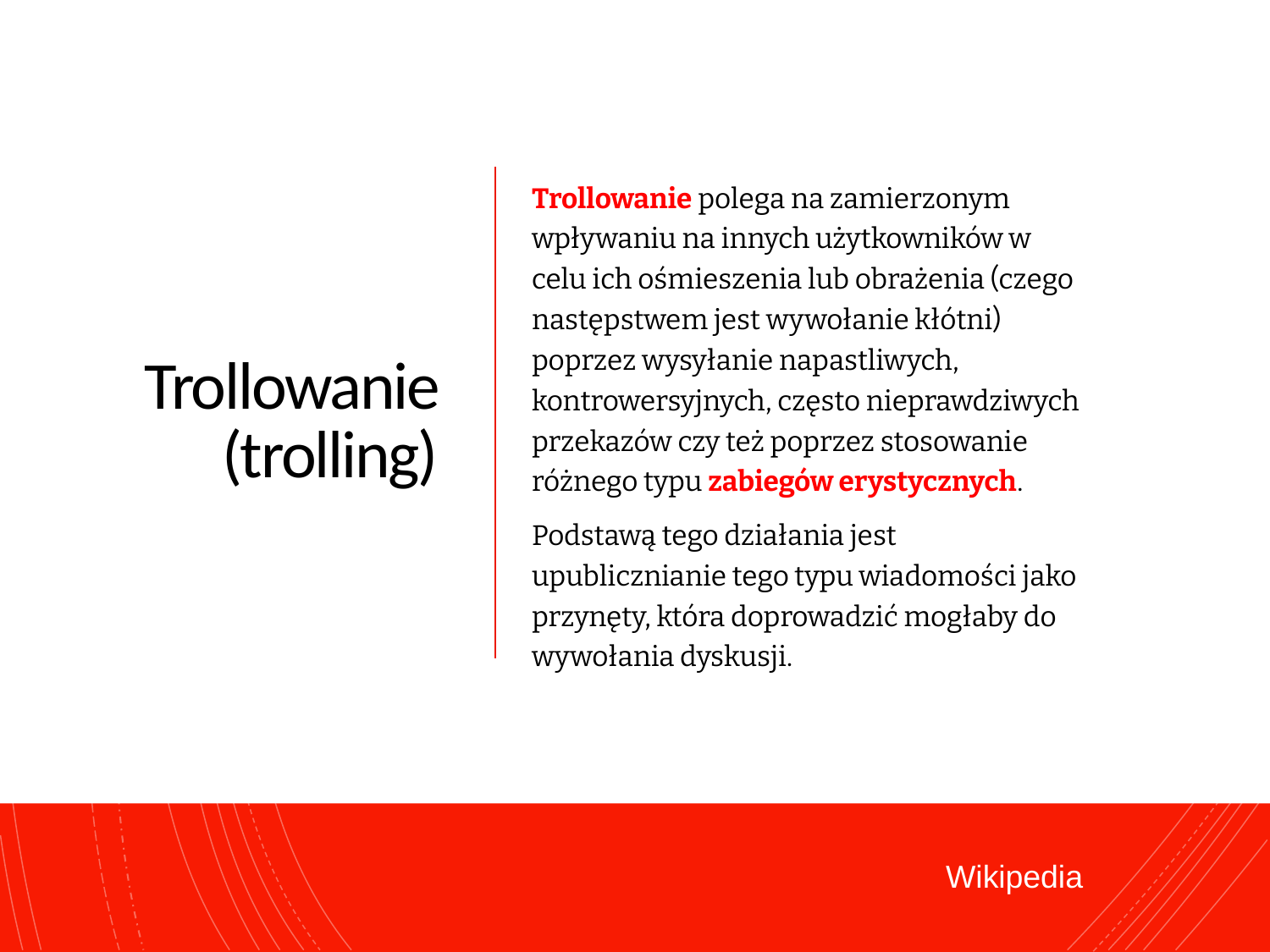

# Trollowanie (trolling)
Trollowanie polega na zamierzonym wpływaniu na innych użytkowników w celu ich ośmieszenia lub obrażenia (czego następstwem jest wywołanie kłótni) poprzez wysyłanie napastliwych, kontrowersyjnych, często nieprawdziwych przekazów czy też poprzez stosowanie różnego typu zabiegów erystycznych.
Podstawą tego działania jest upublicznianie tego typu wiadomości jako przynęty, która doprowadzić mogłaby do wywołania dyskusji.
Wikipedia